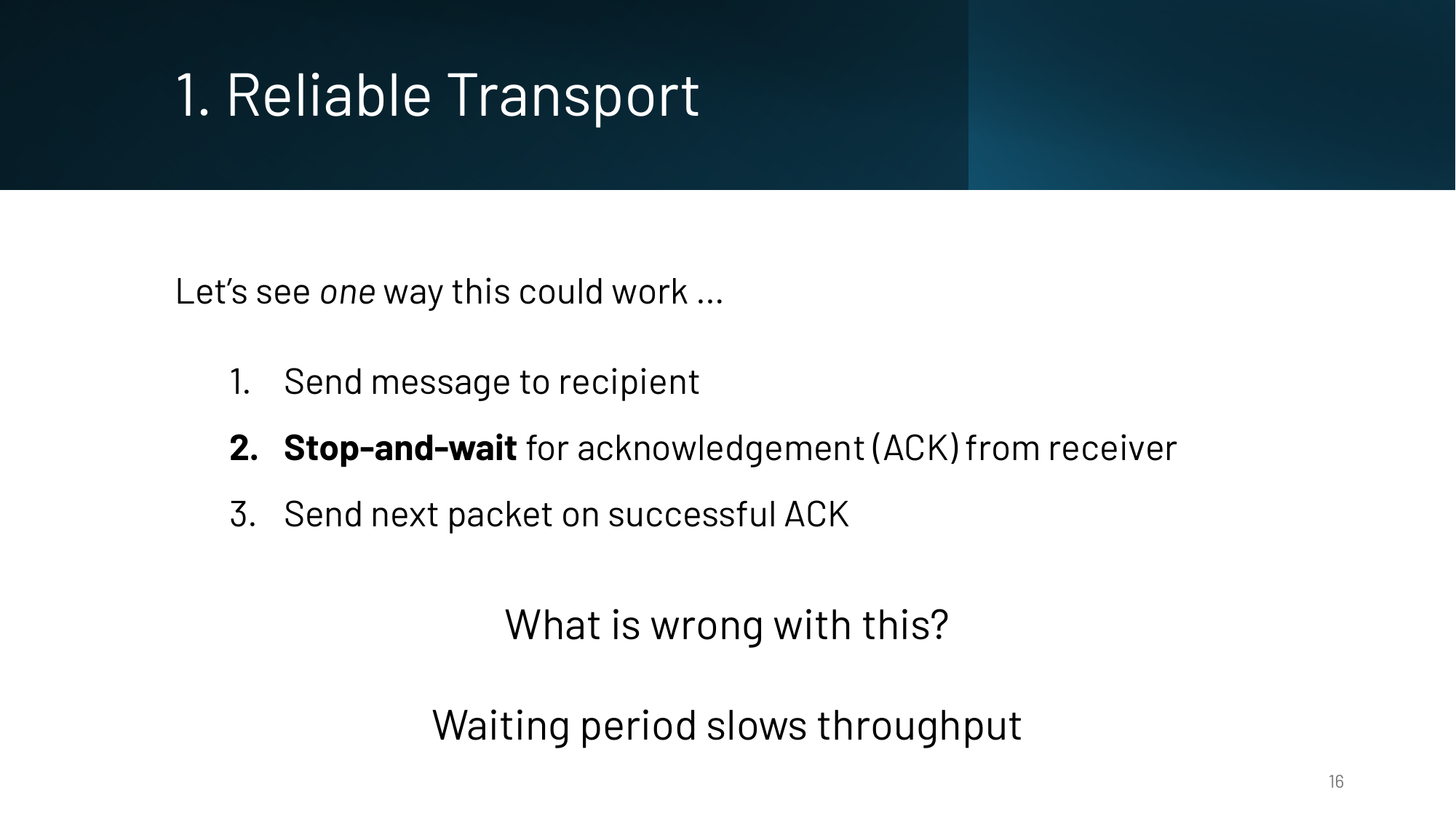

# 1. Reliable Transport
Let’s see one way this could work …

Send message to recipient
Stop-and-wait for acknowledgement (ACK) from receiver
Send next packet on successful ACK

What is wrong with this?
Waiting period slows throughput
16